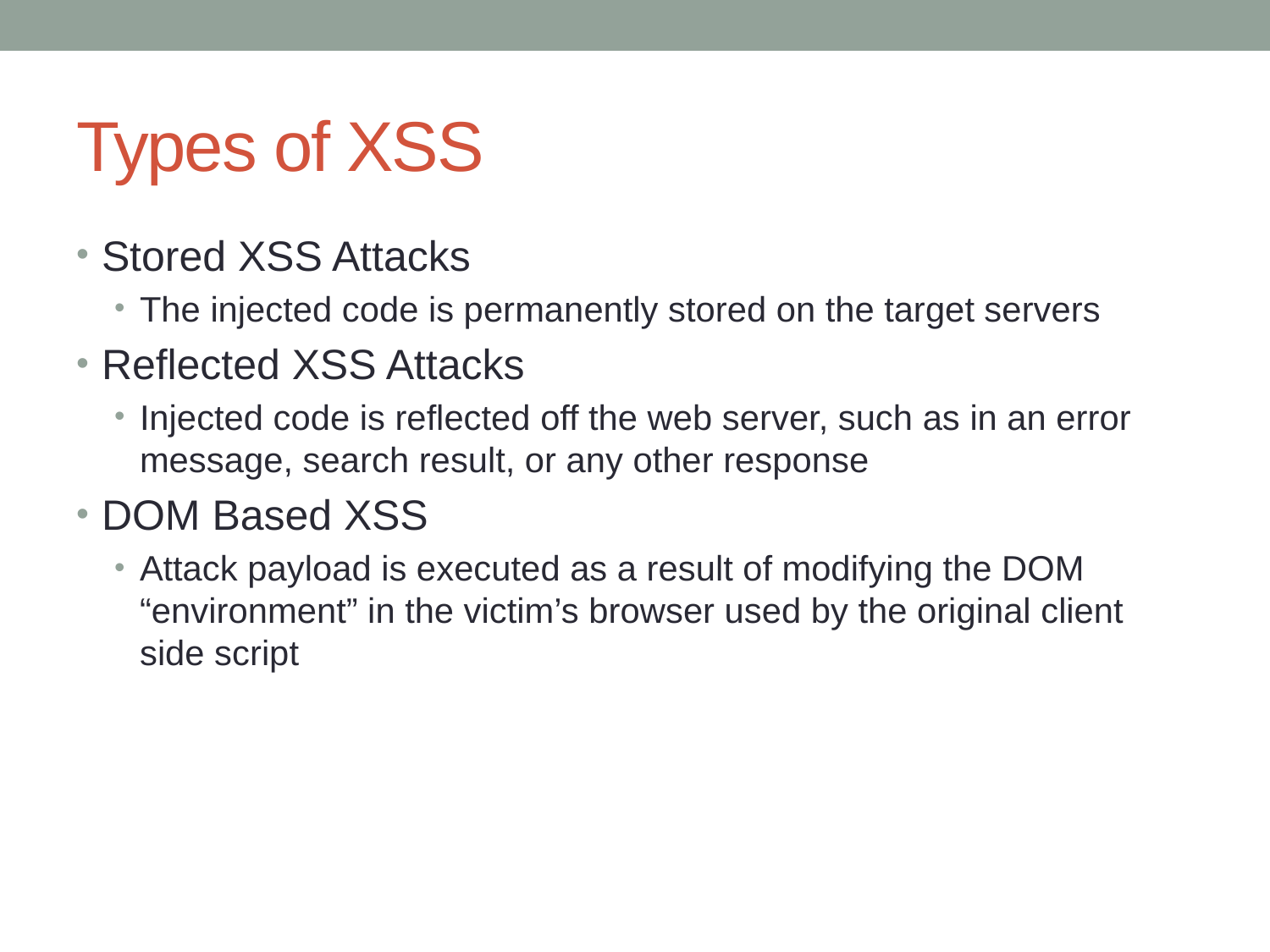

# Types of XSS
Stored XSS Attacks
The injected code is permanently stored on the target servers
Reflected XSS Attacks
Injected code is reflected off the web server, such as in an error message, search result, or any other response
DOM Based XSS
Attack payload is executed as a result of modifying the DOM “environment” in the victim’s browser used by the original client side script